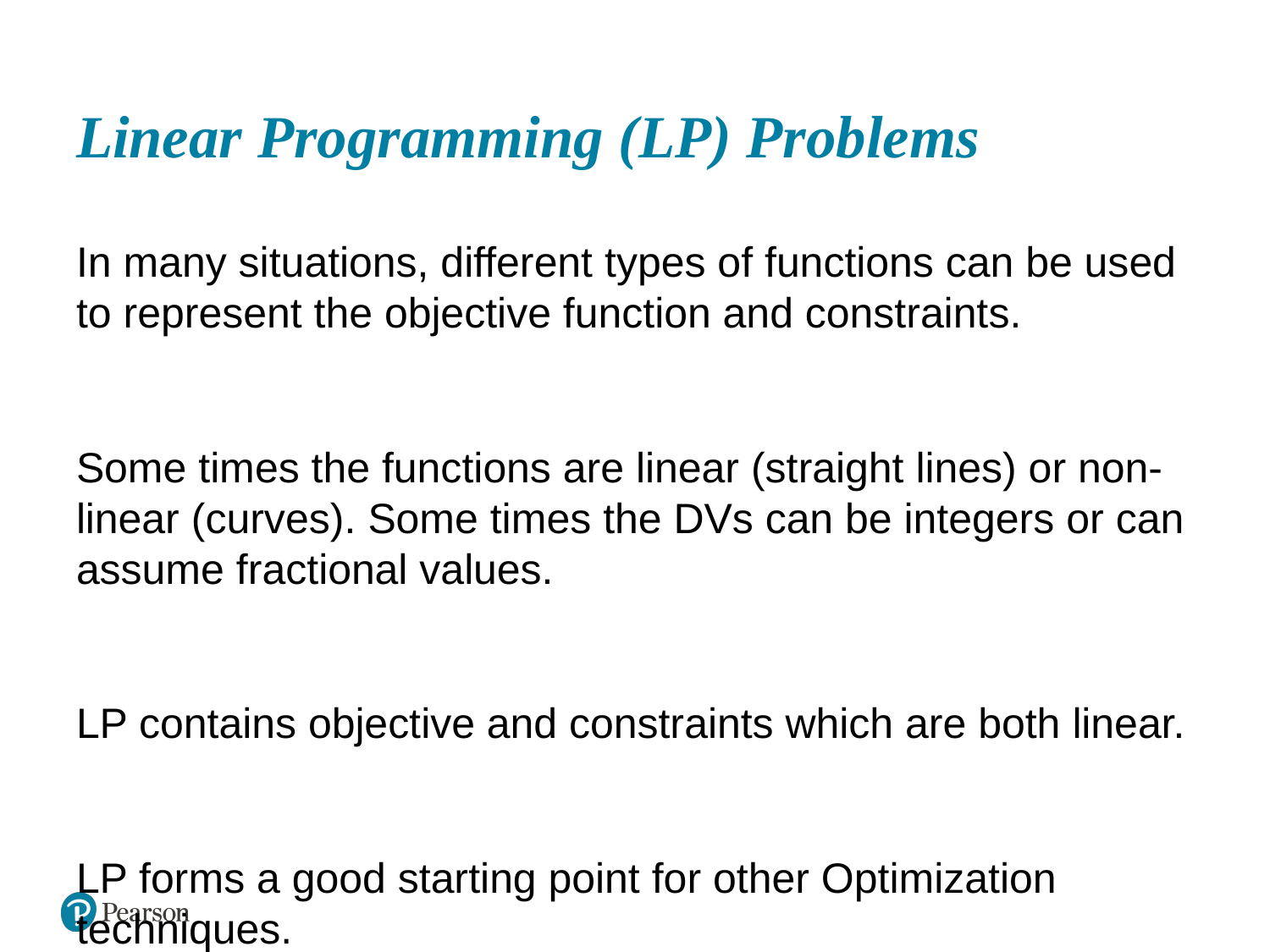

# Linear Programming (LP) Problems
In many situations, different types of functions can be used to represent the objective function and constraints.

Some times the functions are linear (straight lines) or non-linear (curves). Some times the DVs can be integers or can assume fractional values.

LP contains objective and constraints which are both linear.

LP forms a good starting point for other Optimization techniques.